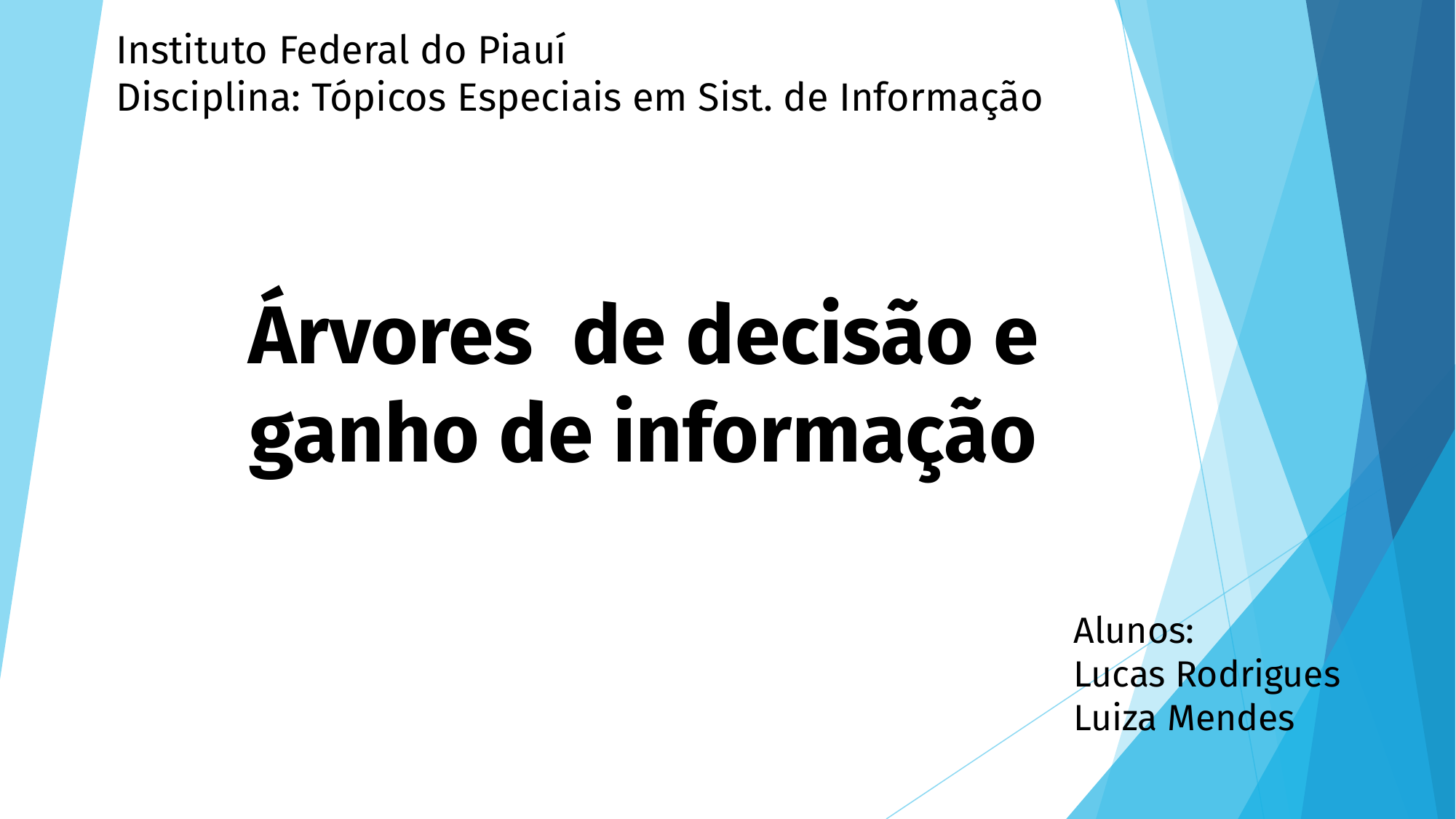

Instituto Federal do Piauí
Disciplina: Tópicos Especiais em Sist. de Informação
# Árvores  de decisão e ganho de informação
Alunos:
Lucas Rodrigues
Luiza Mendes